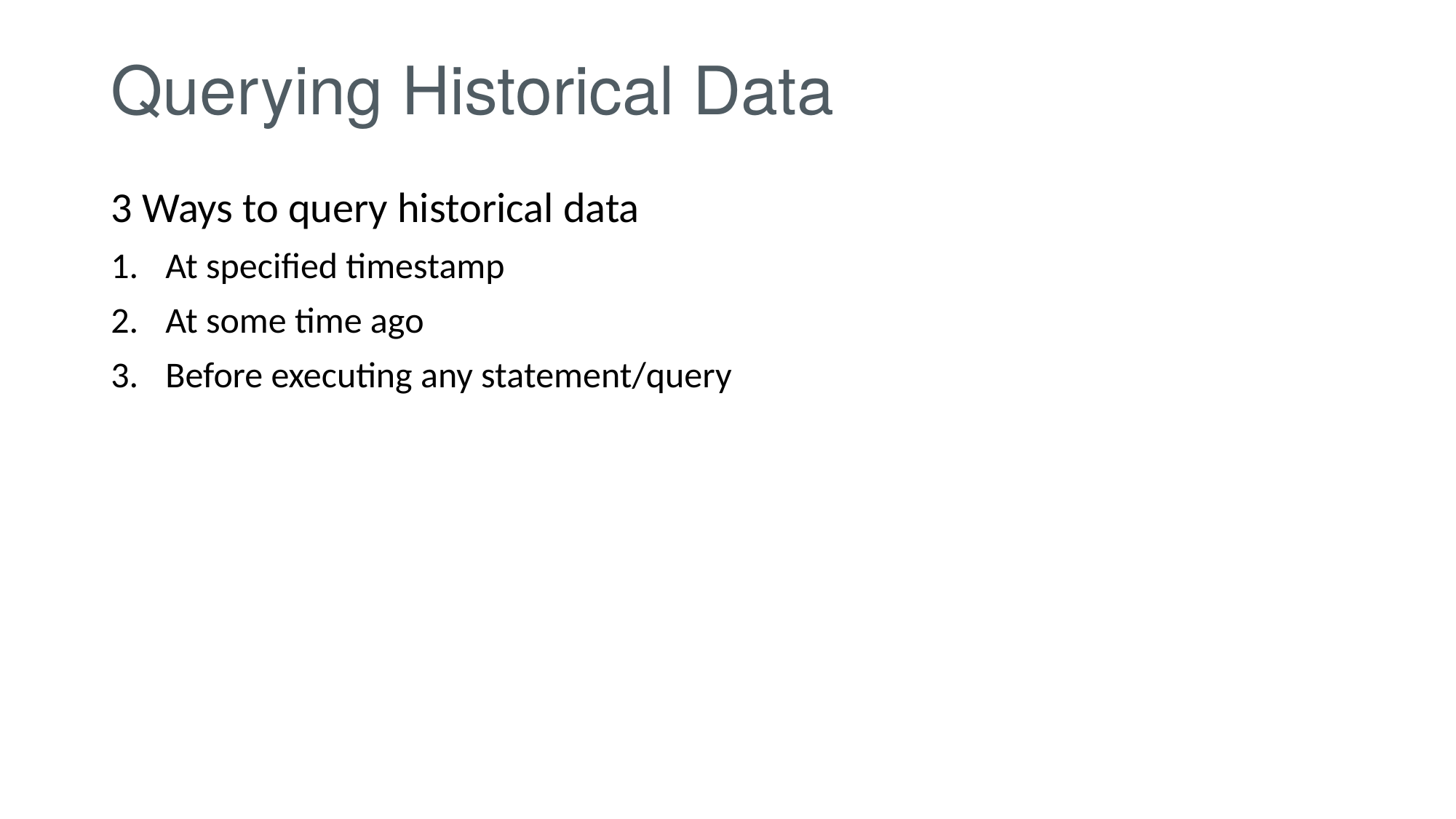

# Querying Historical Data
3 Ways to query historical data
At specified timestamp
At some time ago
Before executing any statement/query